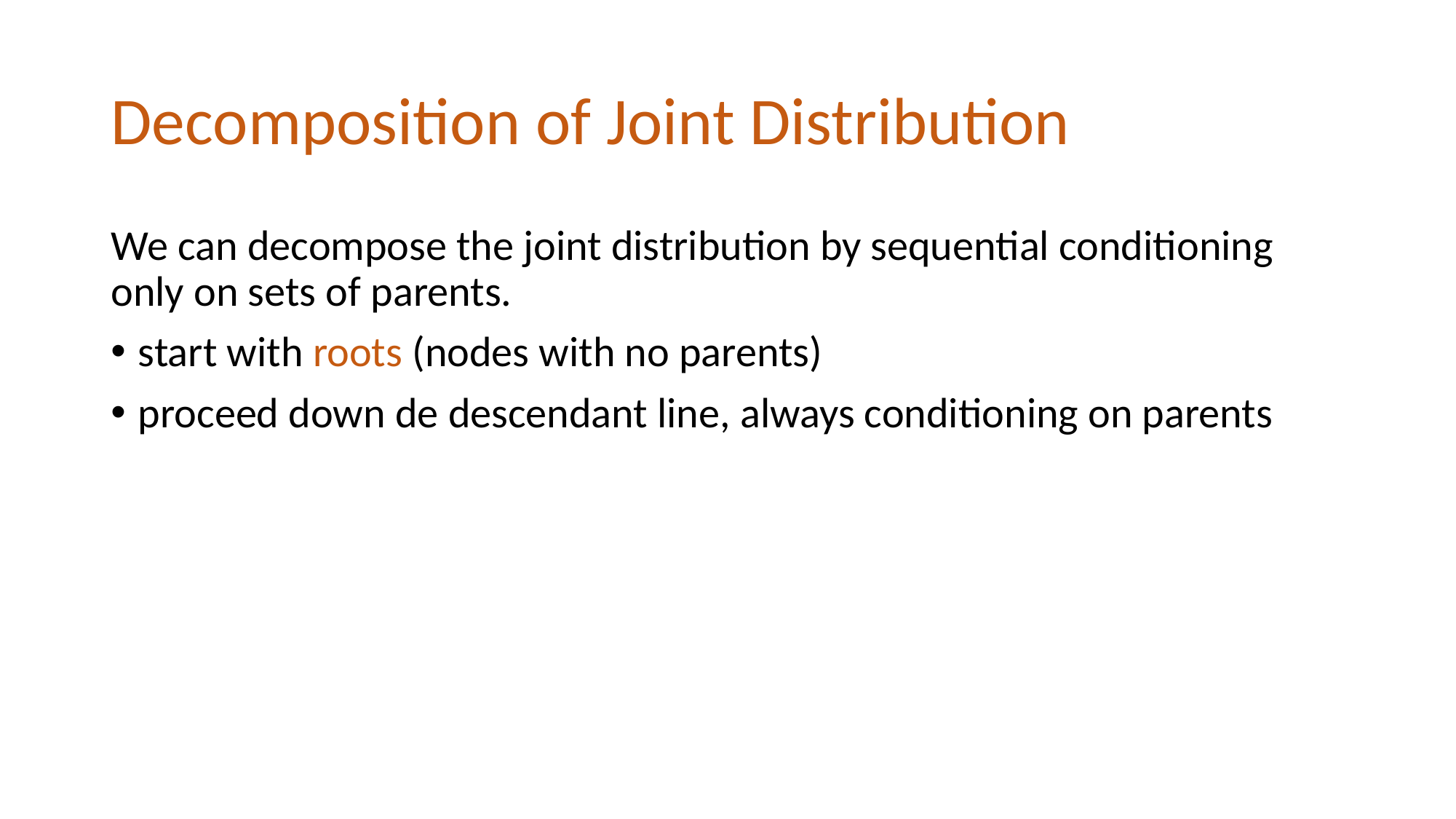

# Decomposition of Joint Distribution
We can decompose the joint distribution by sequential conditioning only on sets of parents.
start with roots (nodes with no parents)
proceed down de descendant line, always conditioning on parents